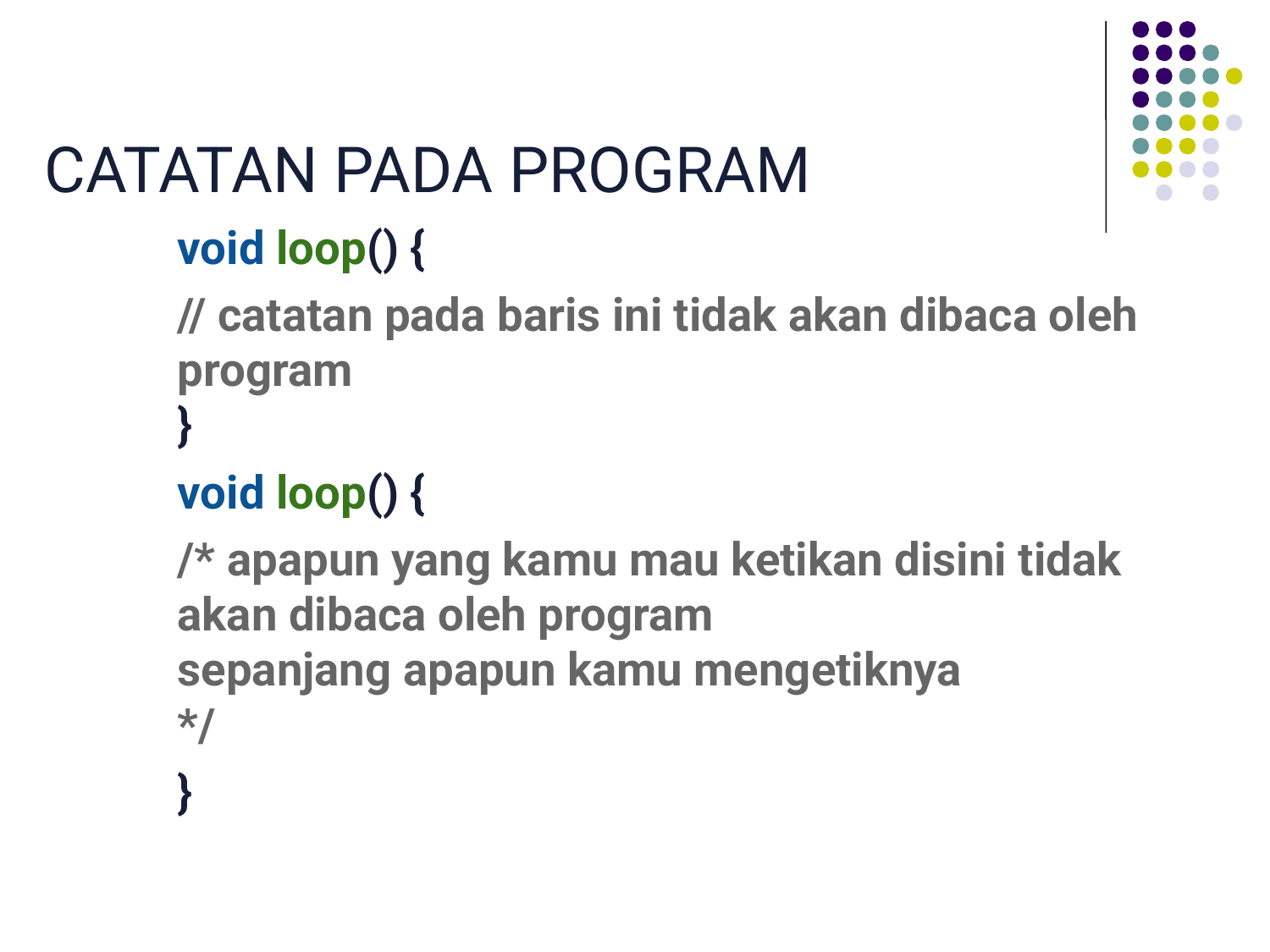

# CATATAN PADA PROGRAM
void loop() {
// catatan pada baris ini tidak akan dibaca oleh program
}
void loop() {
/* apapun yang kamu mau ketikan disini tidak
akan dibaca oleh program
sepanjang apapun kamu mengetiknya
*/
}